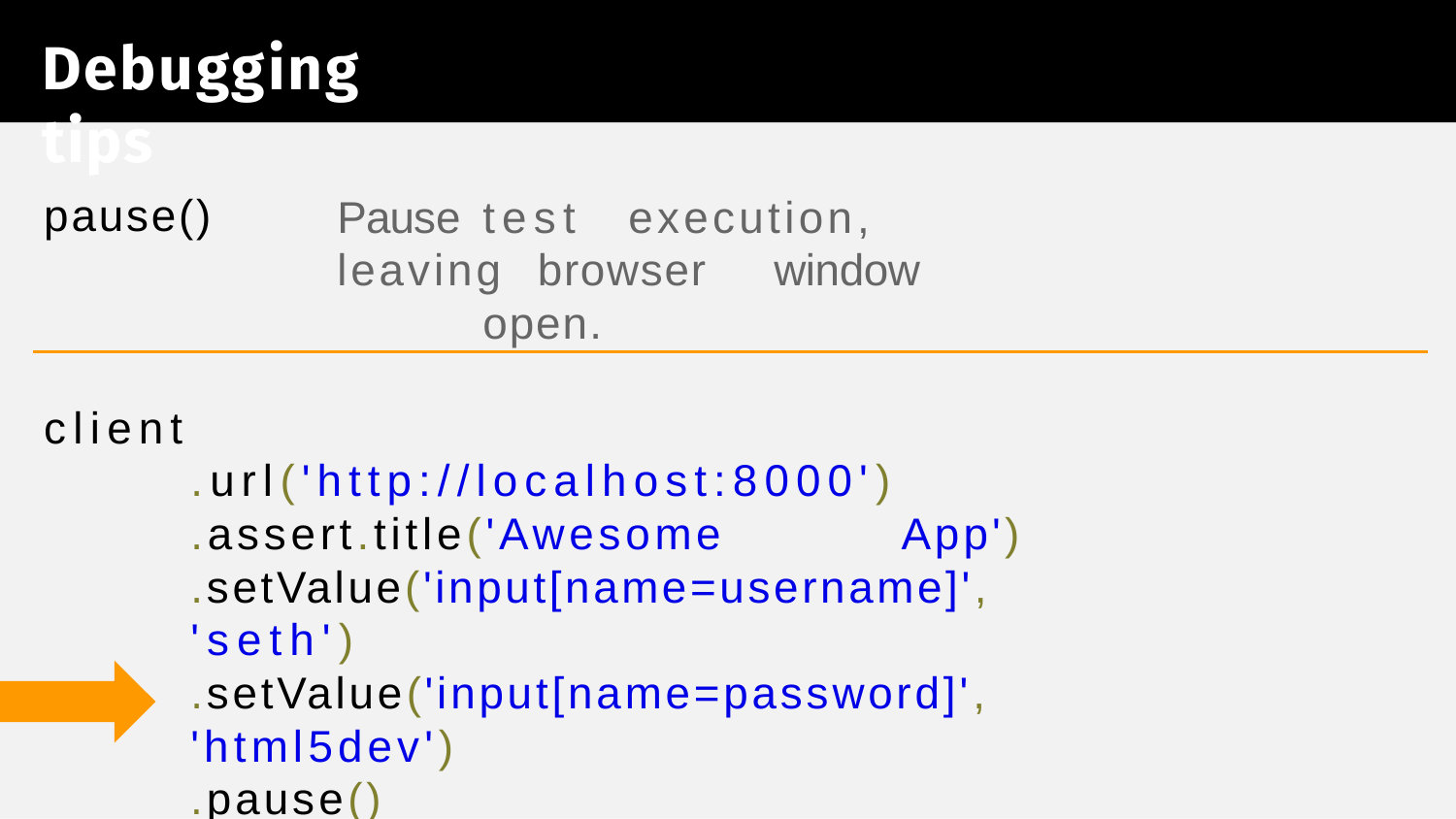

# Debugging tips

pause()
Pause	test	execution,	leaving  browser	window	open.

client
.url('http://localhost:8000')
.assert.title('Awesome	App')
.setValue('input[name=username]',	'seth')
.setValue('input[name=password]',	'html5dev')
.pause()
.click('input[type=submit]')